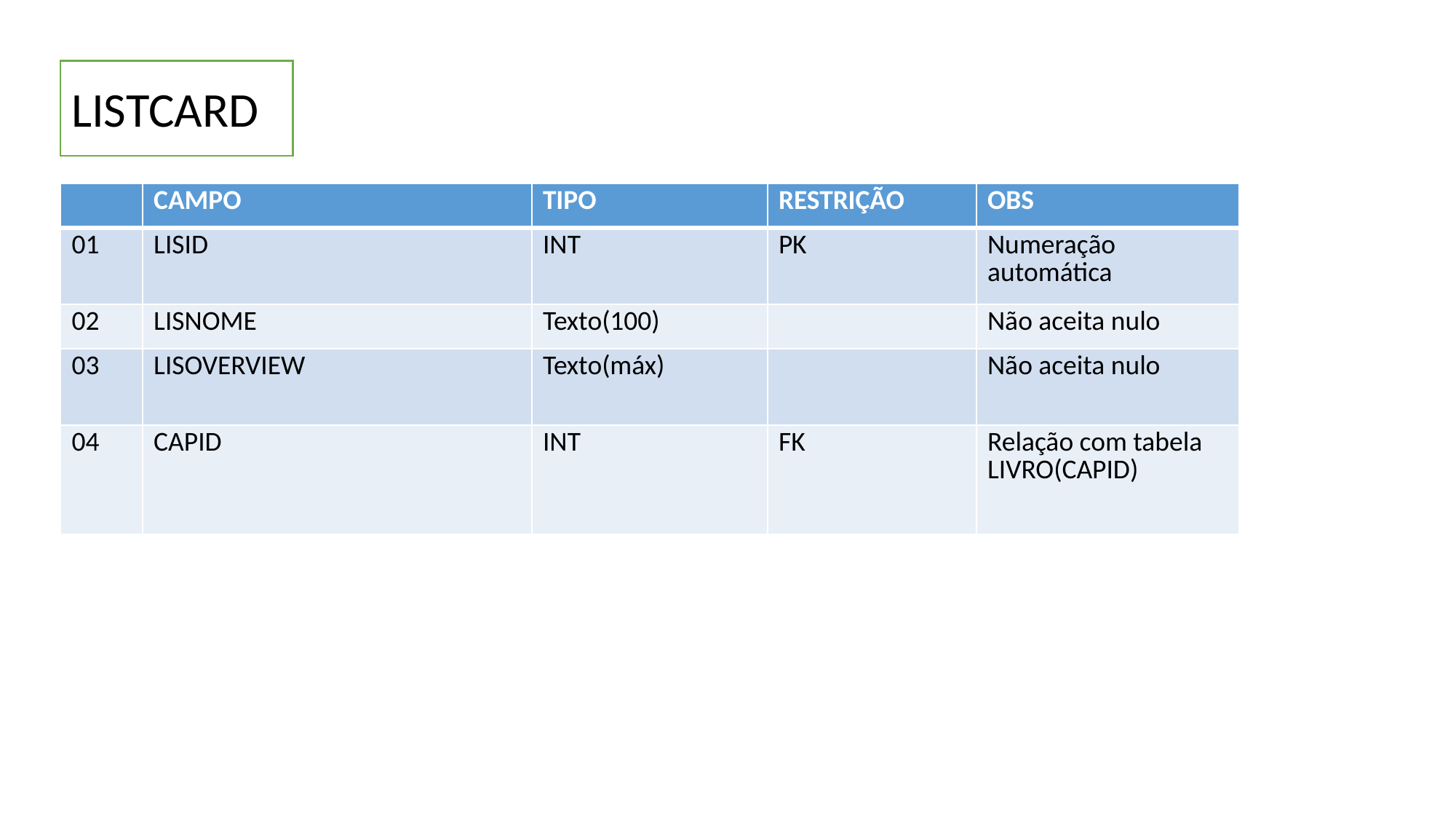

LISTCARD
|  | CAMPO | TIPO | RESTRIÇÃO | OBS |
| --- | --- | --- | --- | --- |
| 01 | LISID | INT | PK | Numeração automática |
| 02 | LISNOME | Texto(100) |  | Não aceita nulo |
| 03 | LISOVERVIEW | Texto(máx) |  | Não aceita nulo |
| 04 | CAPID | INT | FK | Relação com tabela LIVRO(CAPID) |